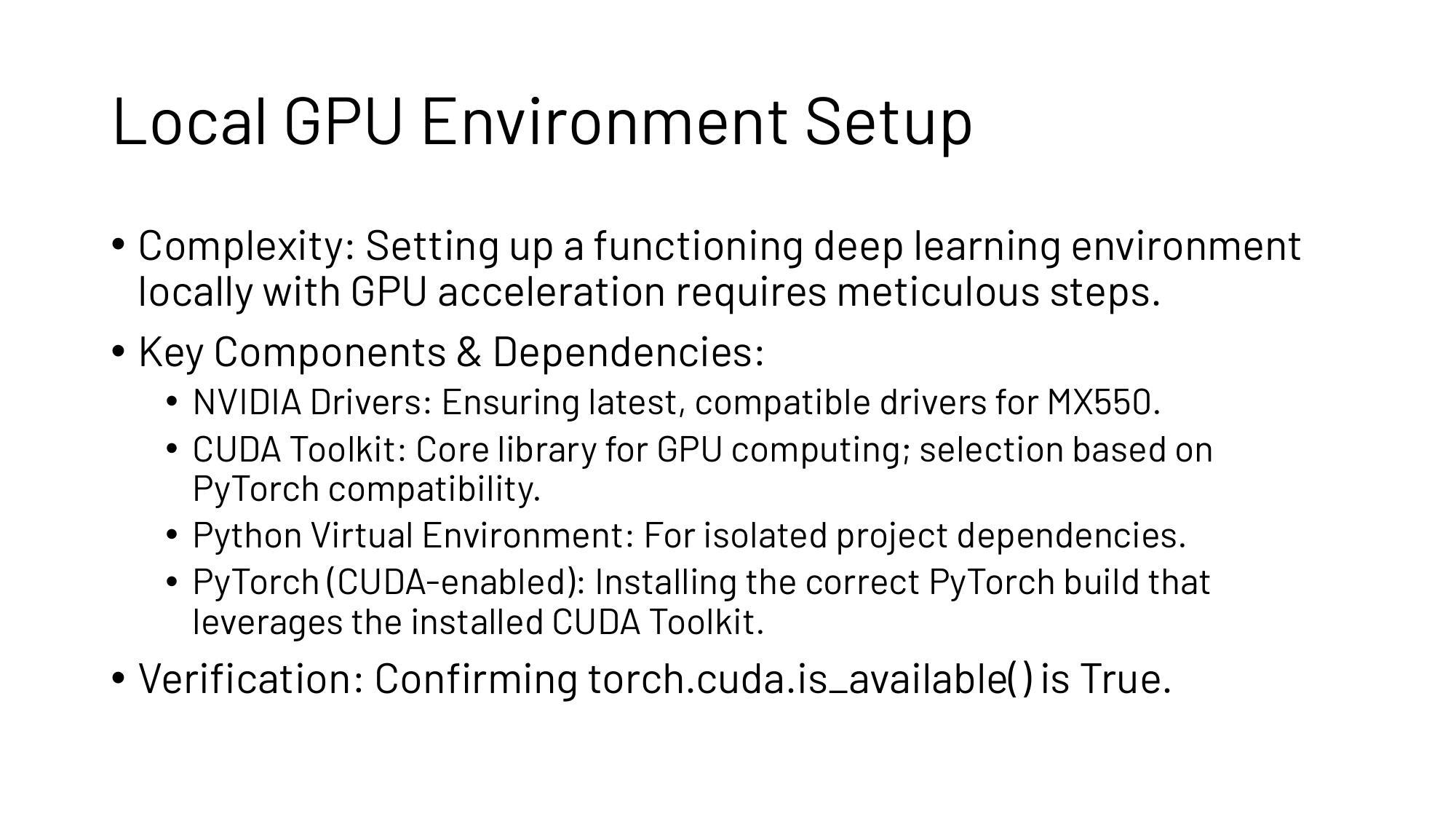

# Local GPU Environment Setup
Complexity: Setting up a functioning deep learning environment locally with GPU acceleration requires meticulous steps.
Key Components & Dependencies:
NVIDIA Drivers: Ensuring latest, compatible drivers for MX550.
CUDA Toolkit: Core library for GPU computing; selection based on PyTorch compatibility.
Python Virtual Environment: For isolated project dependencies.
PyTorch (CUDA-enabled): Installing the correct PyTorch build that leverages the installed CUDA Toolkit.
Verification: Confirming torch.cuda.is_available() is True.